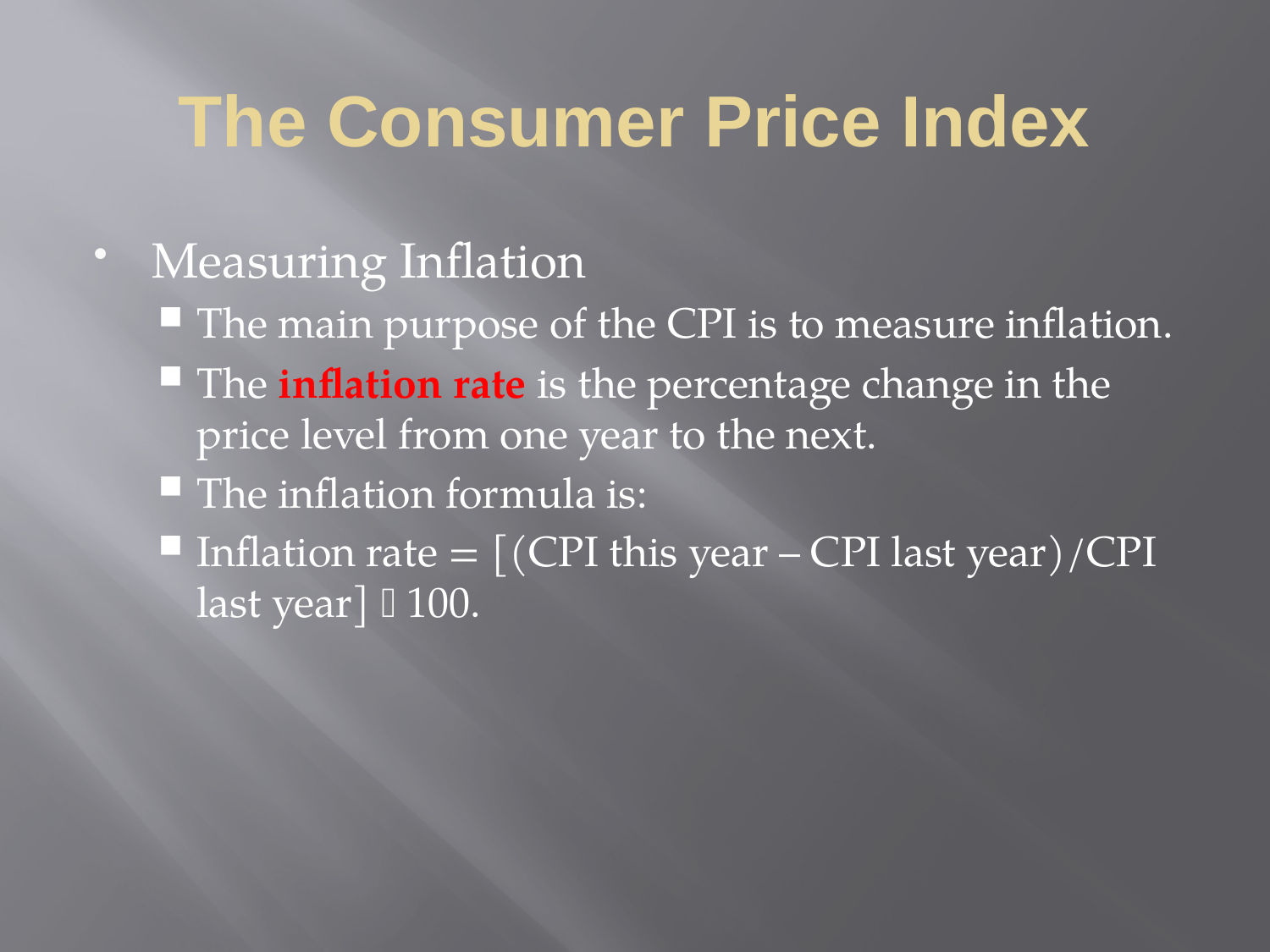

# The Consumer Price Index
Measuring Inflation
The main purpose of the CPI is to measure inflation.
The inflation rate is the percentage change in the price level from one year to the next.
The inflation formula is:
Inflation rate = [(CPI this year – CPI last year)/CPI last year] × 100.